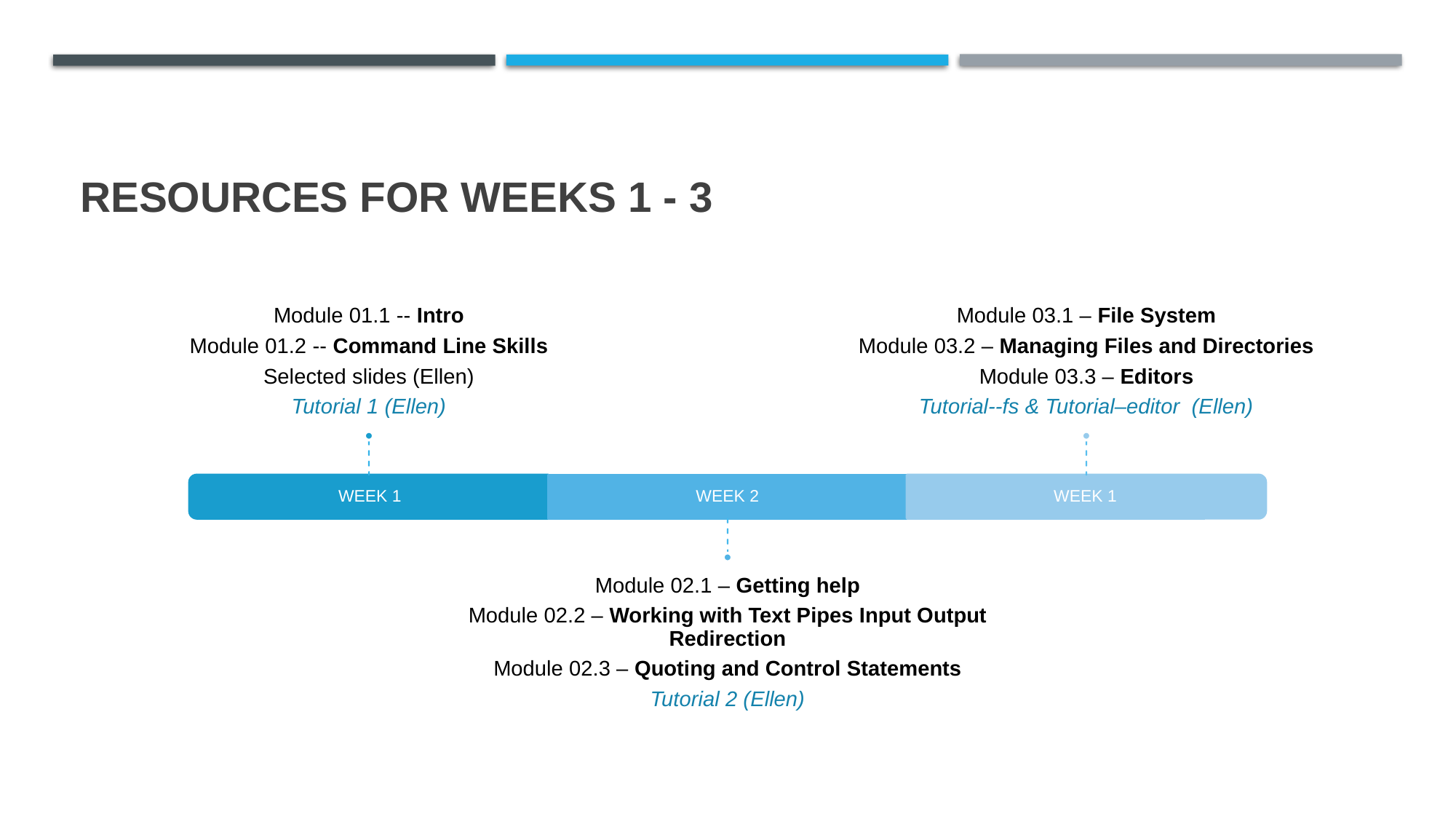

# Resources for weeks 1 - 3
WEEK 1
Module 01.1 -- Intro
Module 01.2 -- Command Line Skills
Selected slides (Ellen)
Tutorial 1 (Ellen)
WEEK 2
Module 02.1 – Getting help
Module 02.2 – Working with Text Pipes Input Output Redirection
Module 02.3 – Quoting and Control Statements
Tutorial 2 (Ellen)
WEEK 1
Module 03.1 – File System
Module 03.2 – Managing Files and Directories
Module 03.3 – Editors
Tutorial--fs & Tutorial–editor  (Ellen)